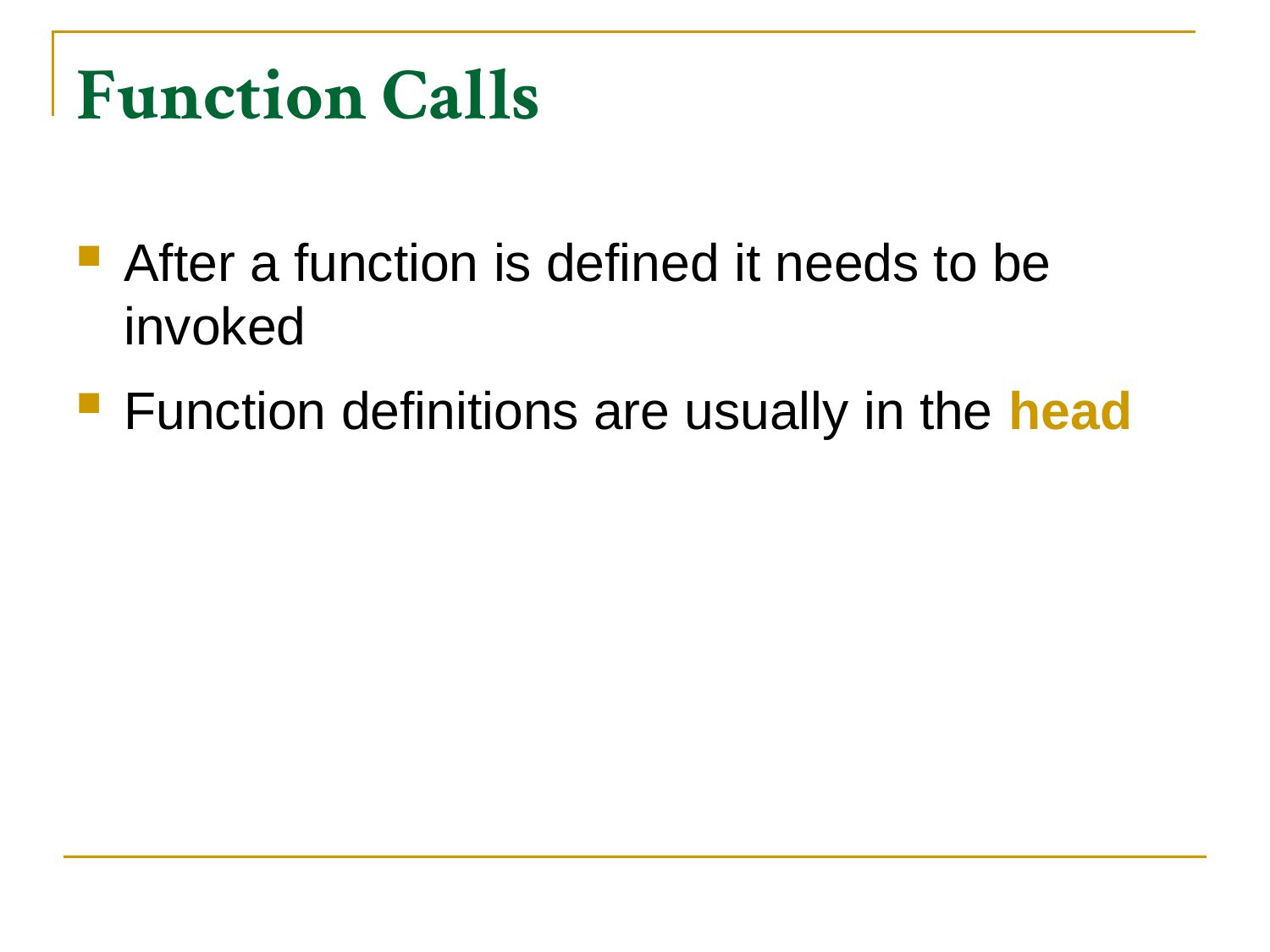

# Function Calls
After a function is defined it needs to be invoked
Function definitions are usually in the head